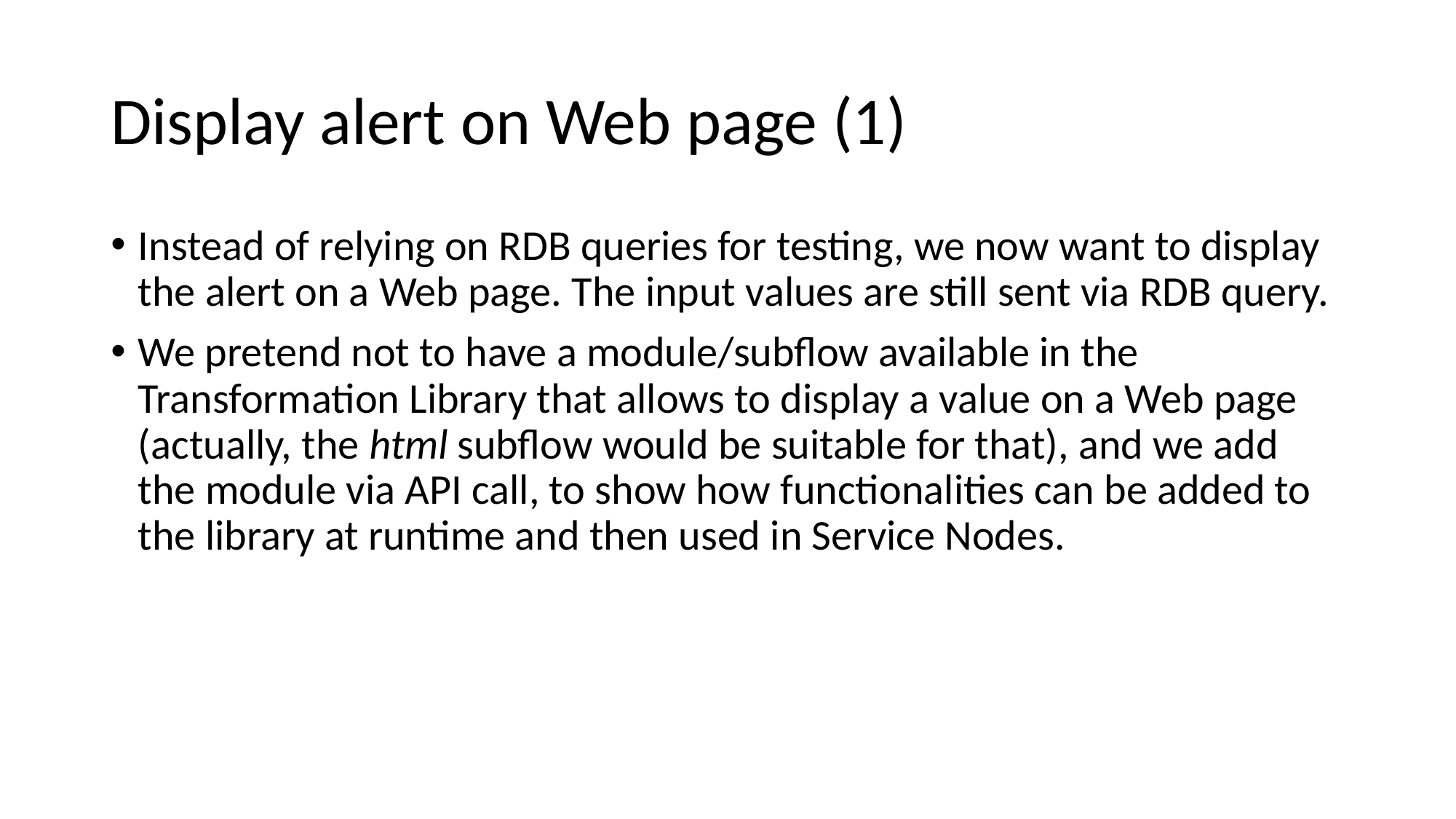

# Display alert on Web page (1)
Instead of relying on RDB queries for testing, we now want to display the alert on a Web page. The input values are still sent via RDB query.
We pretend not to have a module/subflow available in the Transformation Library that allows to display a value on a Web page (actually, the html subflow would be suitable for that), and we add the module via API call, to show how functionalities can be added to the library at runtime and then used in Service Nodes.